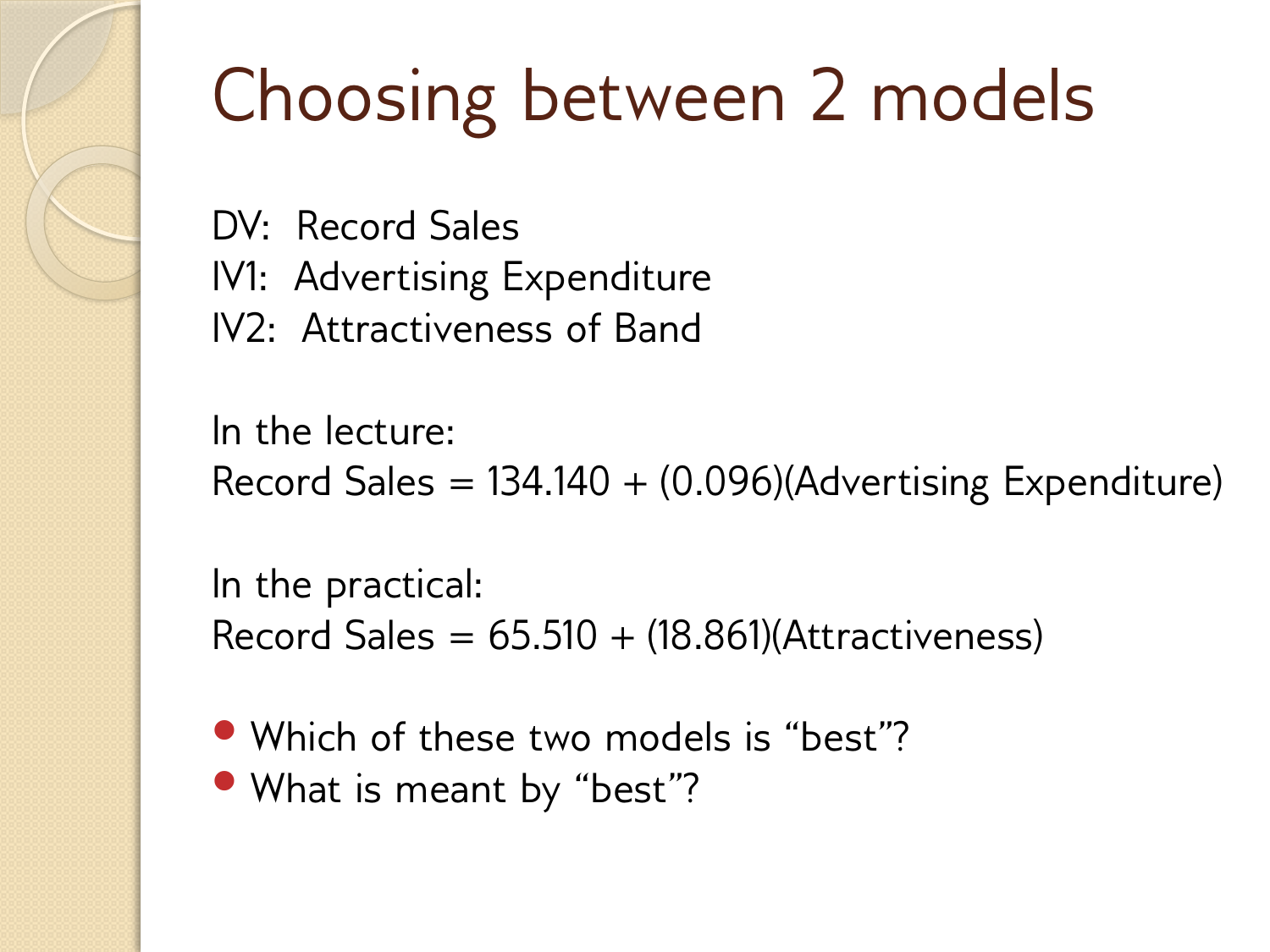

# Choosing between 2 models
DV:  Record Sales
IV1:  Advertising Expenditure
IV2:  Attractiveness of Band

In the lecture:
Record Sales = 134.140 + (0.096)(Advertising Expenditure)

In the practical:
Record Sales = 65.510 + (18.861)(Attractiveness)

Which of these two models is “best”?
What is meant by “best”?